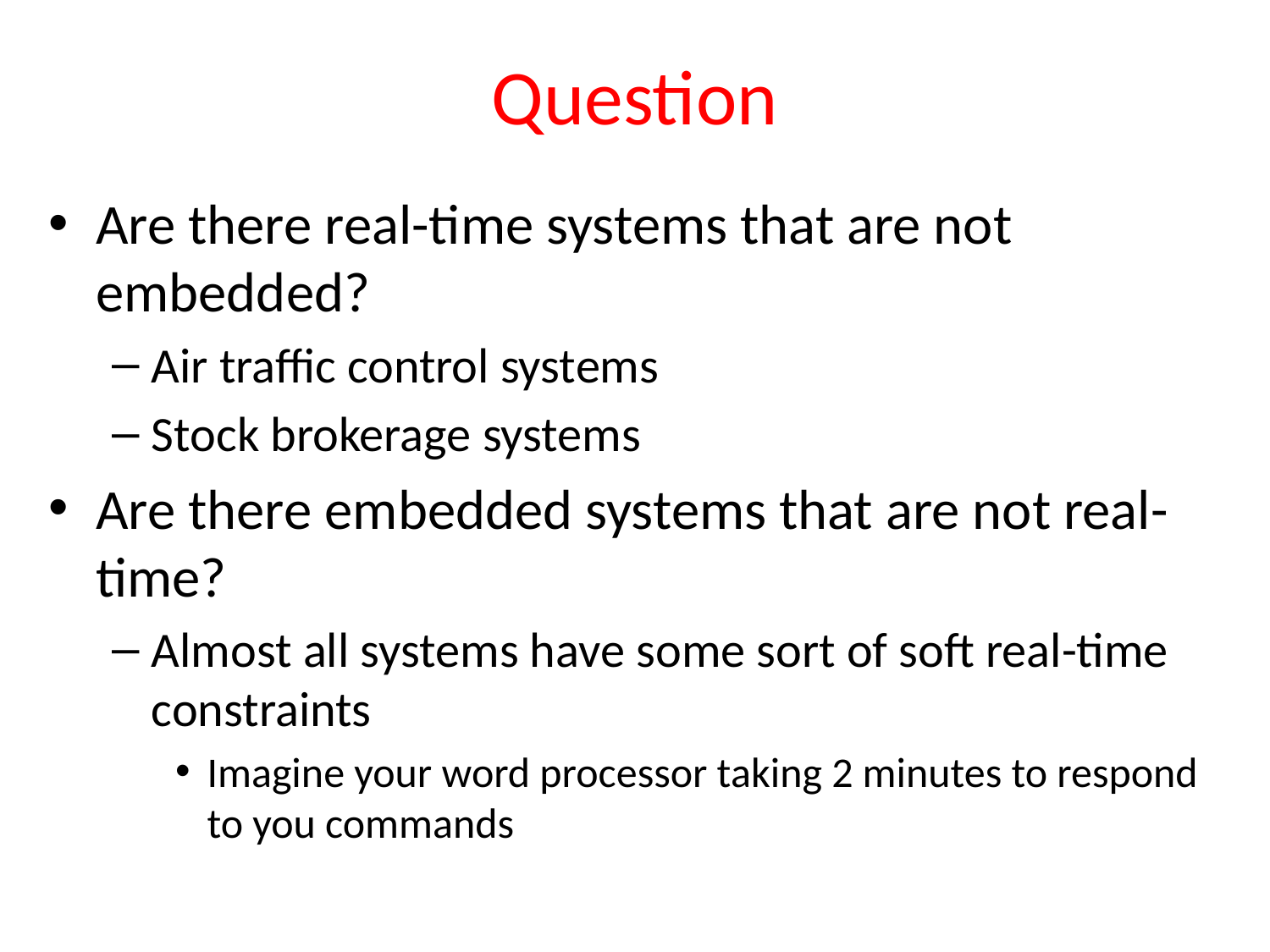

# Question
Are there real-time systems that are not embedded?
Air traffic control systems
Stock brokerage systems
Are there embedded systems that are not real-time?
Almost all systems have some sort of soft real-time constraints
Imagine your word processor taking 2 minutes to respond to you commands